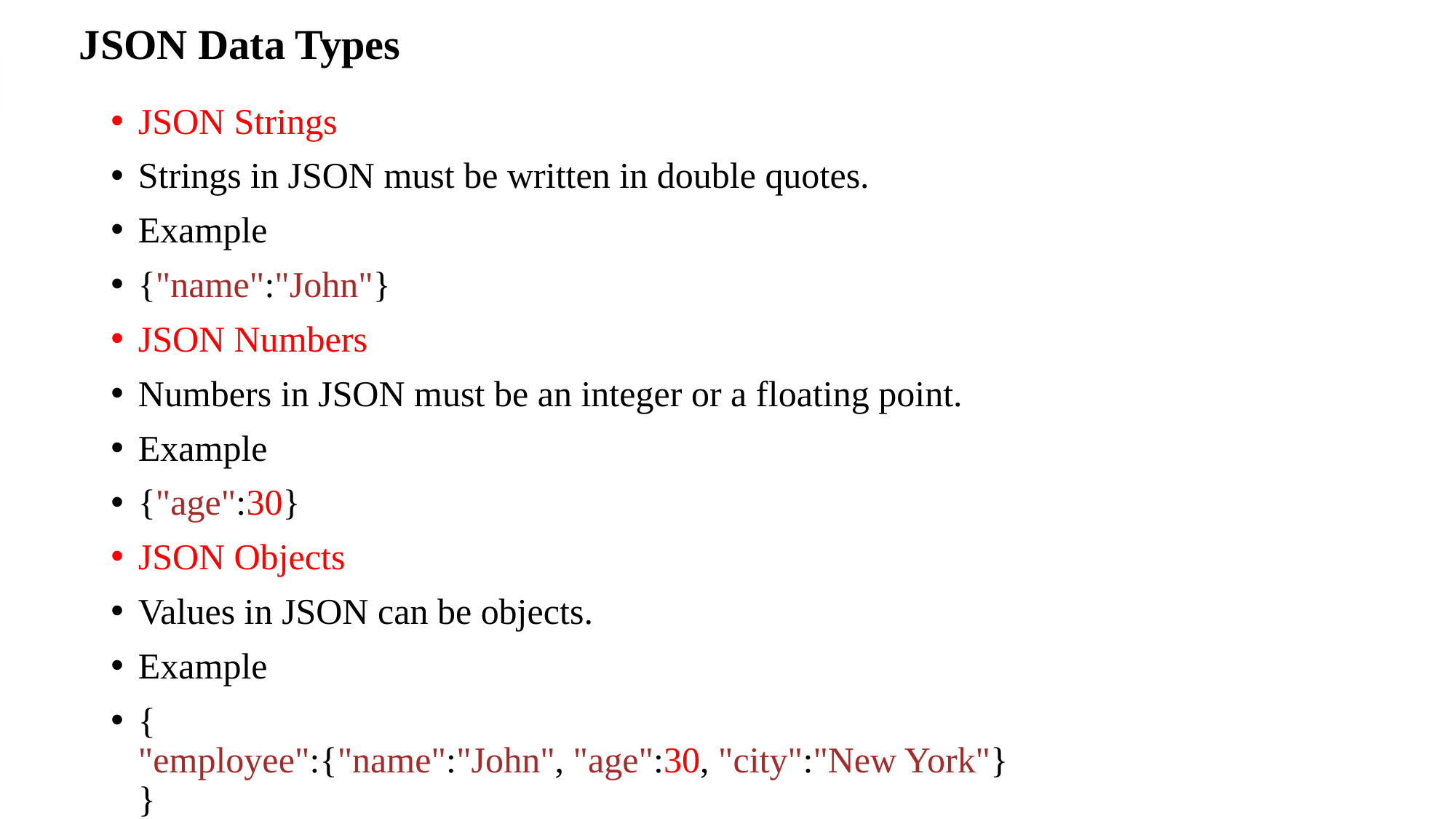

# JSON Data Types

JSON Strings
Strings in JSON must be written in double quotes.
Example
{"name":"John"}
JSON Numbers
Numbers in JSON must be an integer or a floating point.
Example
{"age":30}
JSON Objects
Values in JSON can be objects.
Example
{
"employee":{"name":"John", "age":30, "city":"New York"}
}